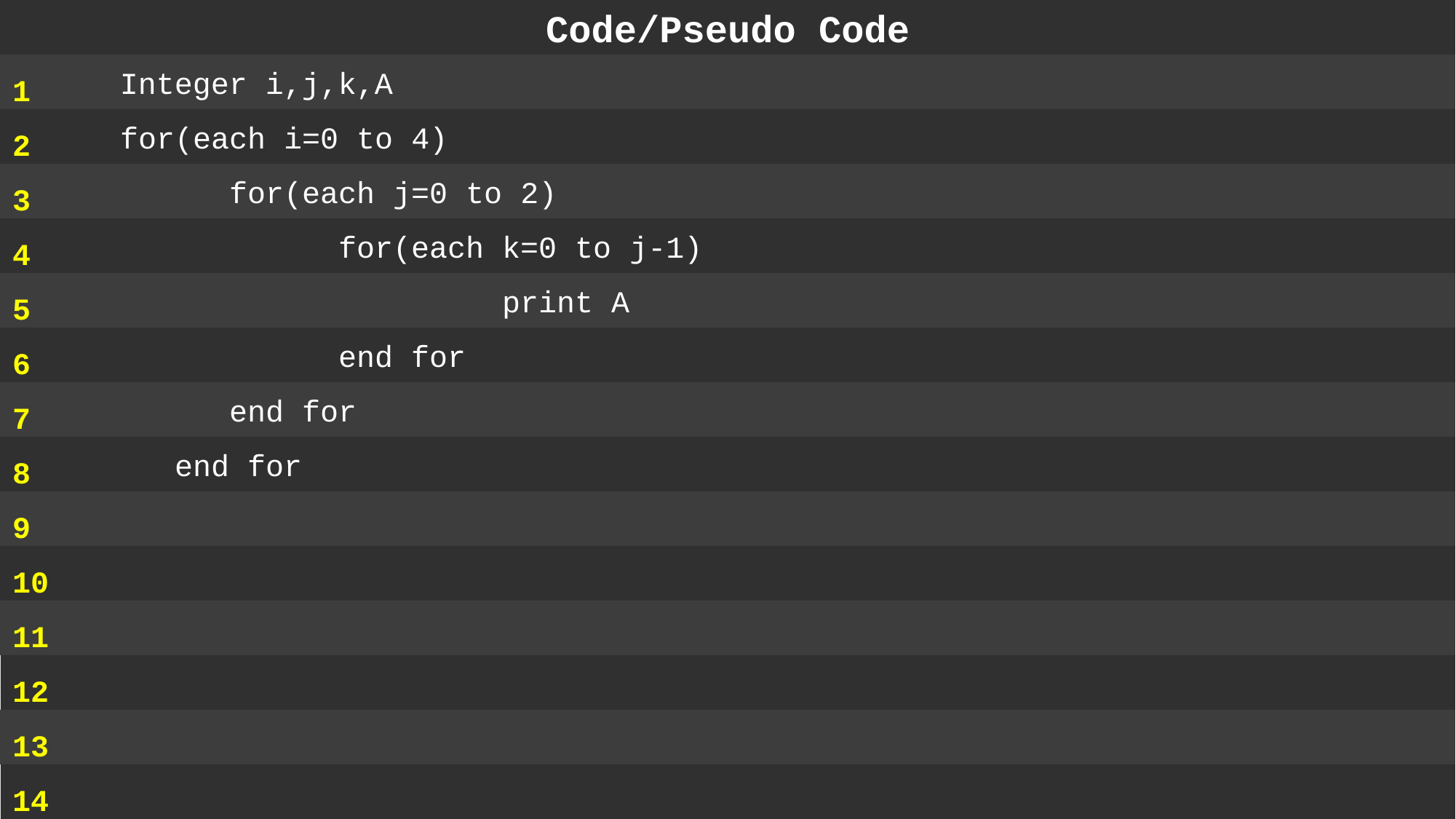

Code/Pseudo Code
1
2
3
4
5
6
7
8
9
10
11
12
13
14
	Integer i,j,k,A
	for(each i=0 to 4)
		for(each j=0 to 2)
			for(each k=0 to j-1)
				print A
 			end for
		end for

	end for